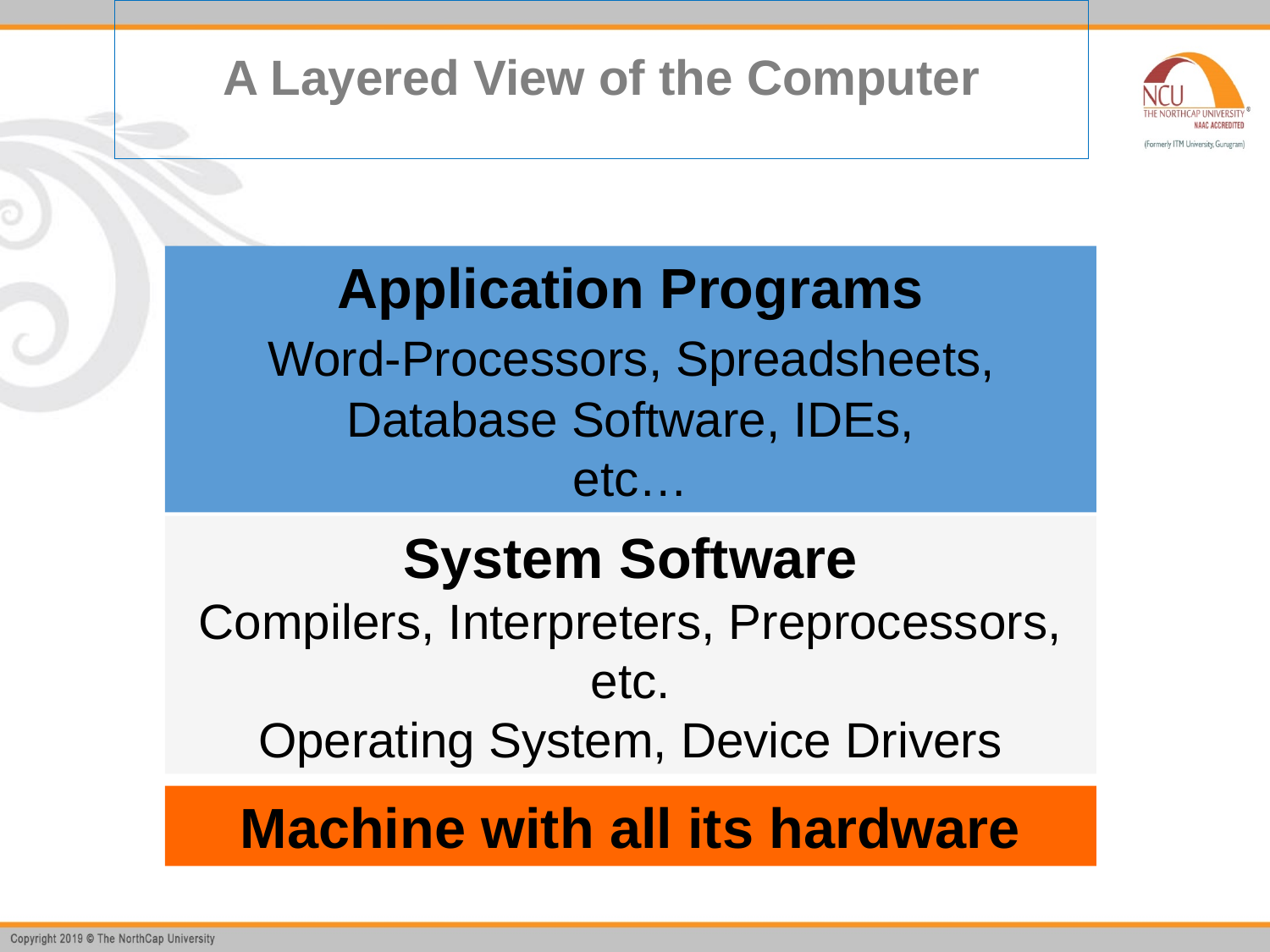

# A Layered View of the Computer
Application Programs
 Word-Processors, Spreadsheets,
Database Software, IDEs,
etc…
System Software
Compilers, Interpreters, Preprocessors, etc.
Operating System, Device Drivers
Machine with all its hardware